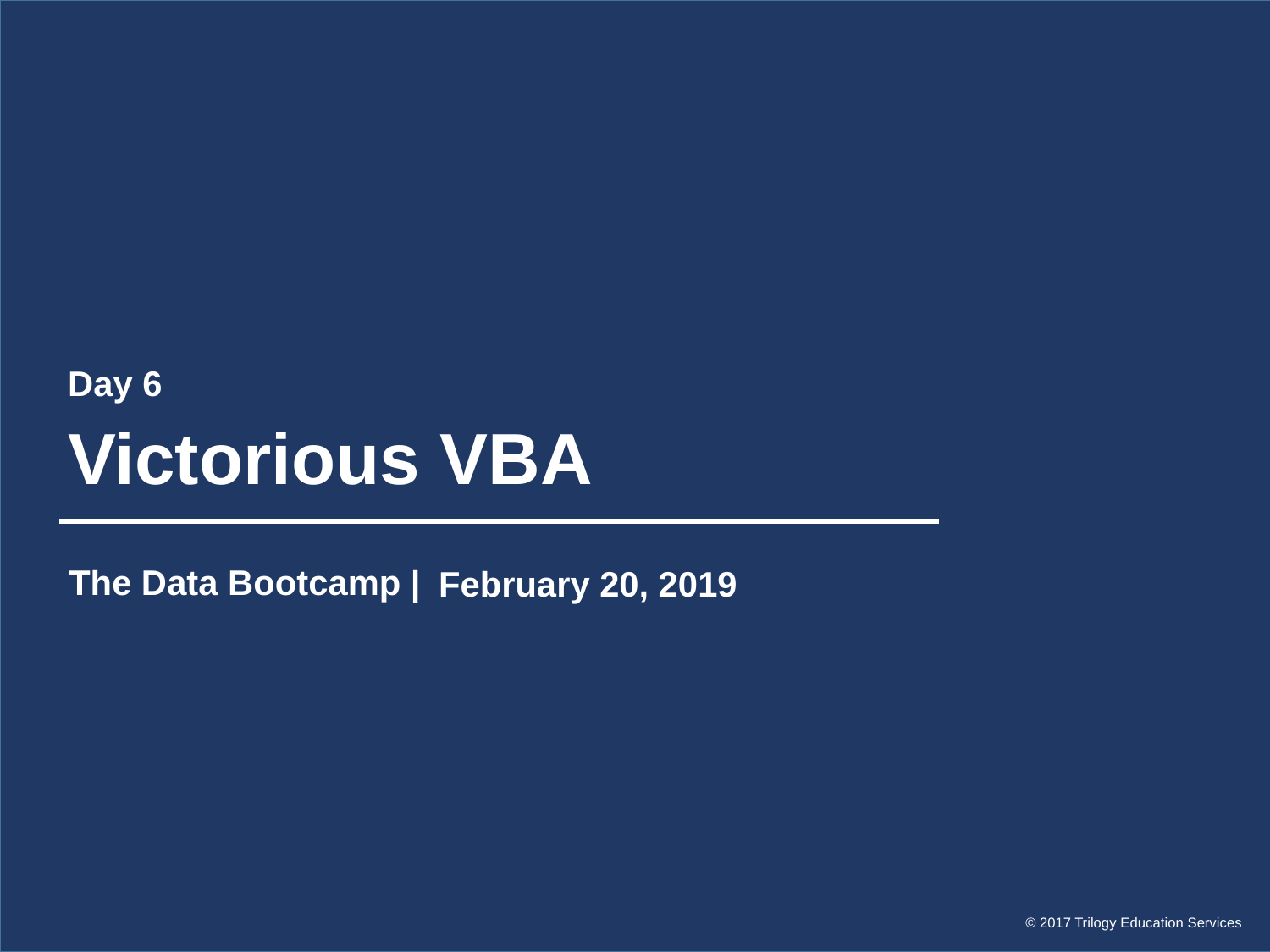

Day 6
# Victorious VBA
The Data Bootcamp |
February 20, 2019